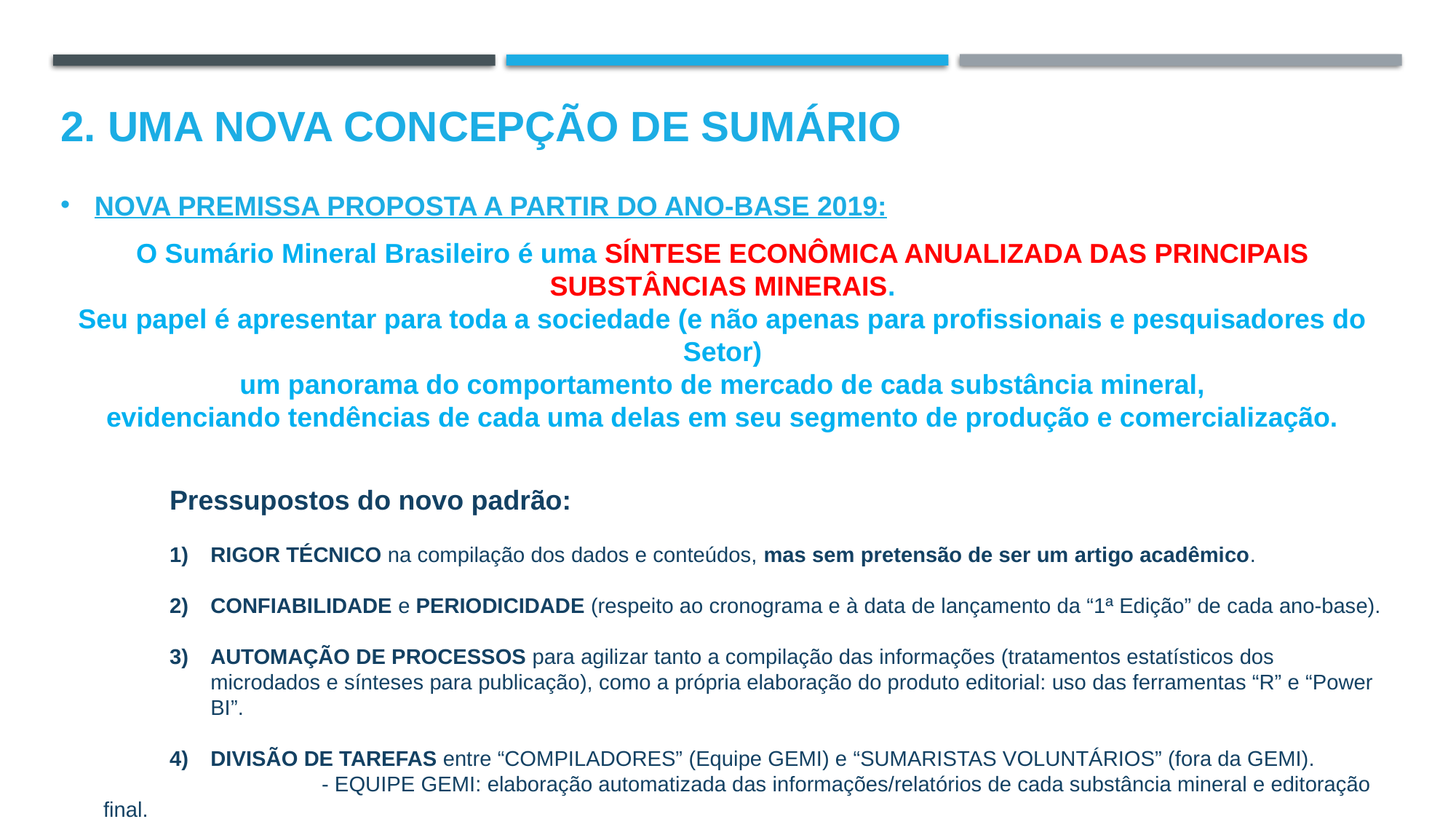

2. UMA NOVA CONCEPÇÃO DE SUMÁRIO
NOVA PREMISSA PROPOSTA A PARTIR DO ANO-BASE 2019:

O Sumário Mineral Brasileiro é uma SÍNTESE ECONÔMICA ANUALIZADA DAS PRINCIPAIS SUBSTÂNCIAS MINERAIS.
Seu papel é apresentar para toda a sociedade (e não apenas para profissionais e pesquisadores do Setor)
um panorama do comportamento de mercado de cada substância mineral,
evidenciando tendências de cada uma delas em seu segmento de produção e comercialização.

	Pressupostos do novo padrão:

RIGOR TÉCNICO na compilação dos dados e conteúdos, mas sem pretensão de ser um artigo acadêmico.

CONFIABILIDADE e PERIODICIDADE (respeito ao cronograma e à data de lançamento da “1ª Edição” de cada ano-base).

AUTOMAÇÃO DE PROCESSOS para agilizar tanto a compilação das informações (tratamentos estatísticos dos microdados e sínteses para publicação), como a própria elaboração do produto editorial: uso das ferramentas “R” e “Power BI”.

DIVISÃO DE TAREFAS entre “COMPILADORES” (Equipe GEMI) e “SUMARISTAS VOLUNTÁRIOS” (fora da GEMI).
			- EQUIPE GEMI: elaboração automatizada das informações/relatórios de cada substância mineral e editoração final.
	- SUMARISTAS EXTRA-GEMI: checagem/revisão das informações produzidas de forma automatizada e eventuais acréscimos 	analíticos ao conteúdo a ser editorado.